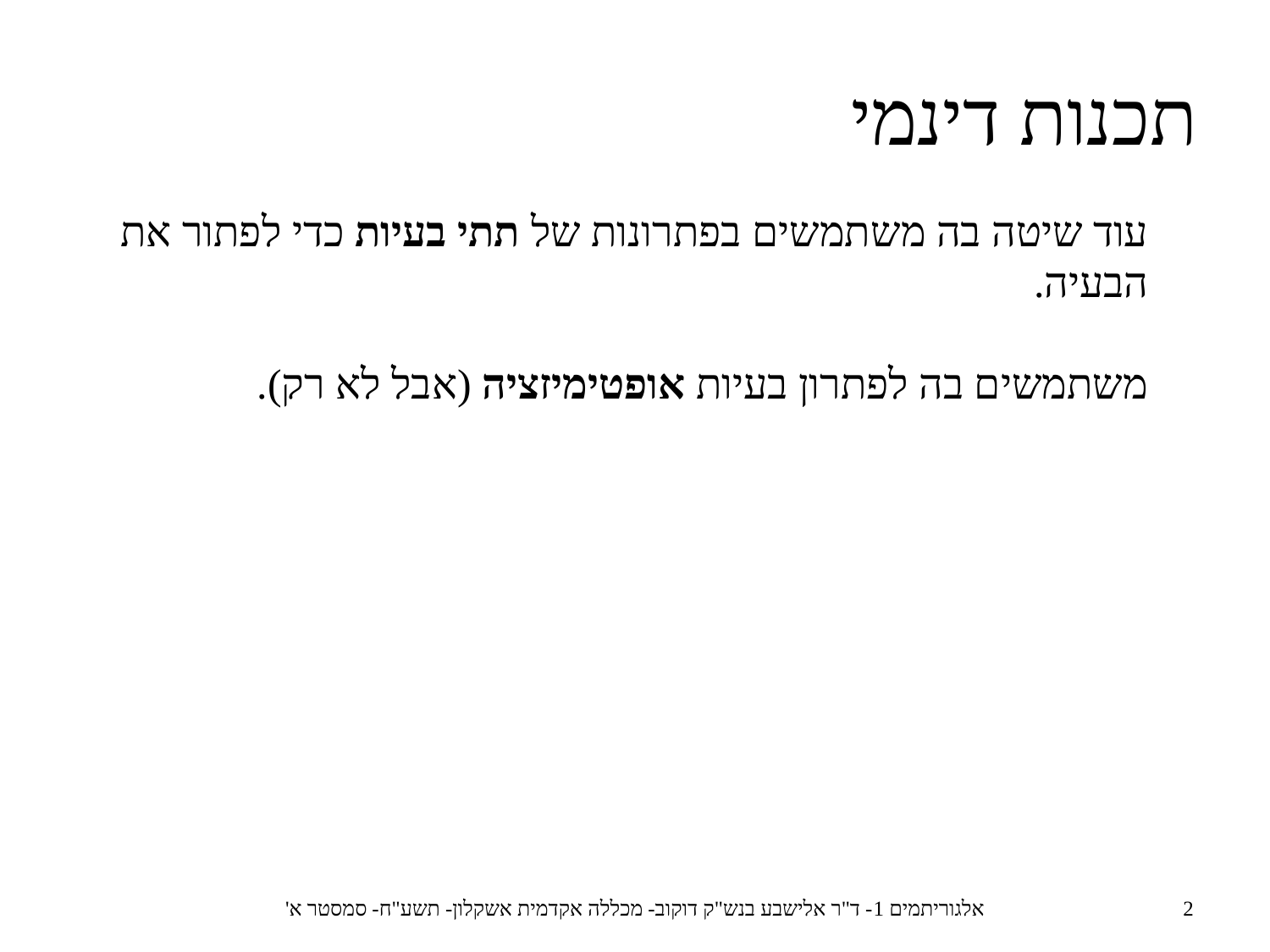

תכנות דינמי
עוד שיטה בה משתמשים בפתרונות של תתי בעיות כדי לפתור את הבעיה.

משתמשים בה לפתרון בעיות אופטימיזציה (אבל לא רק).

אלגוריתמים 1- ד"ר אלישבע בנש"ק דוקוב- מכללה אקדמית אשקלון- תשע"ח- סמסטר א'
2